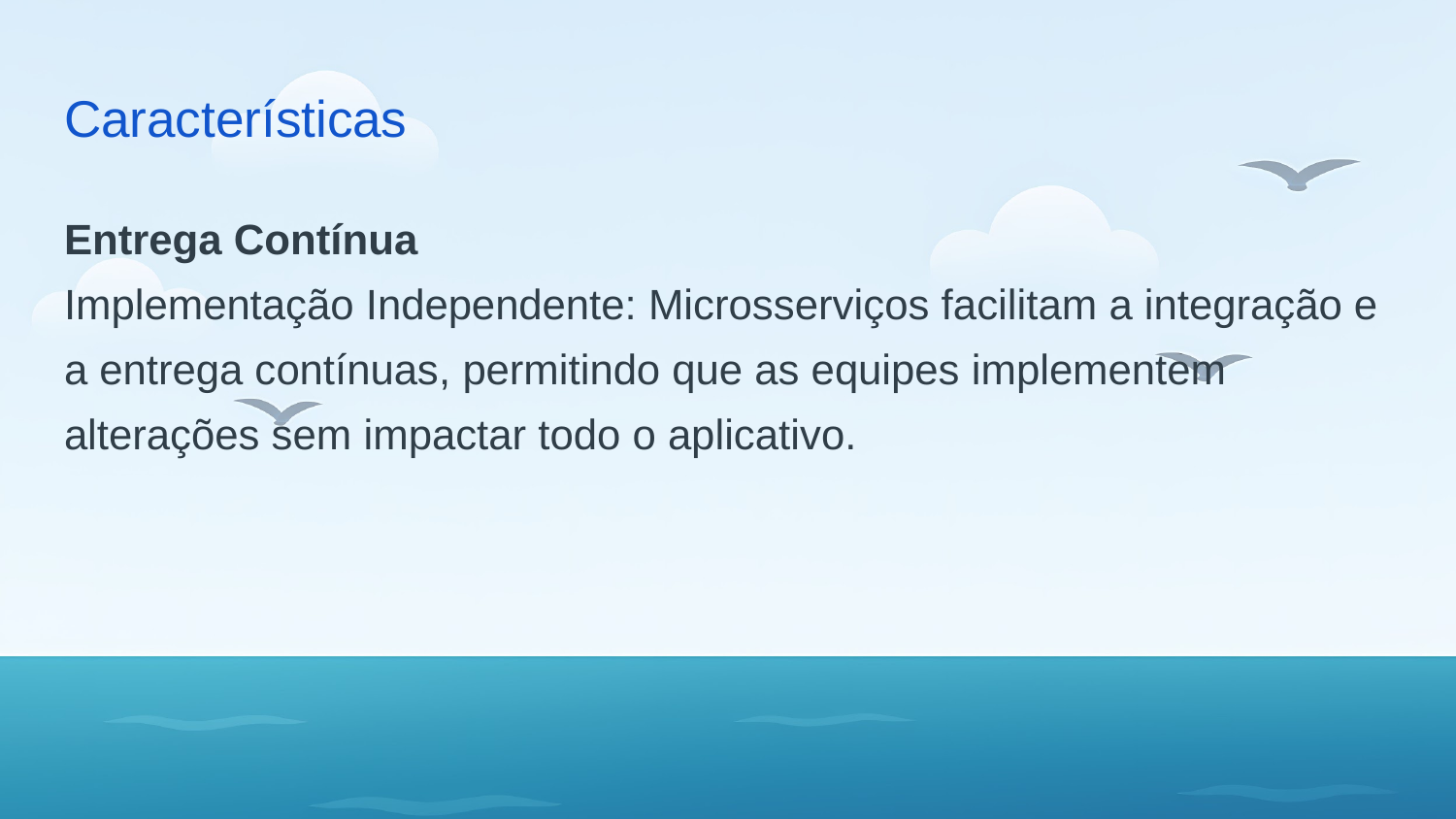

# Características
Entrega Contínua
Implementação Independente: Microsserviços facilitam a integração e a entrega contínuas, permitindo que as equipes implementem alterações sem impactar todo o aplicativo.